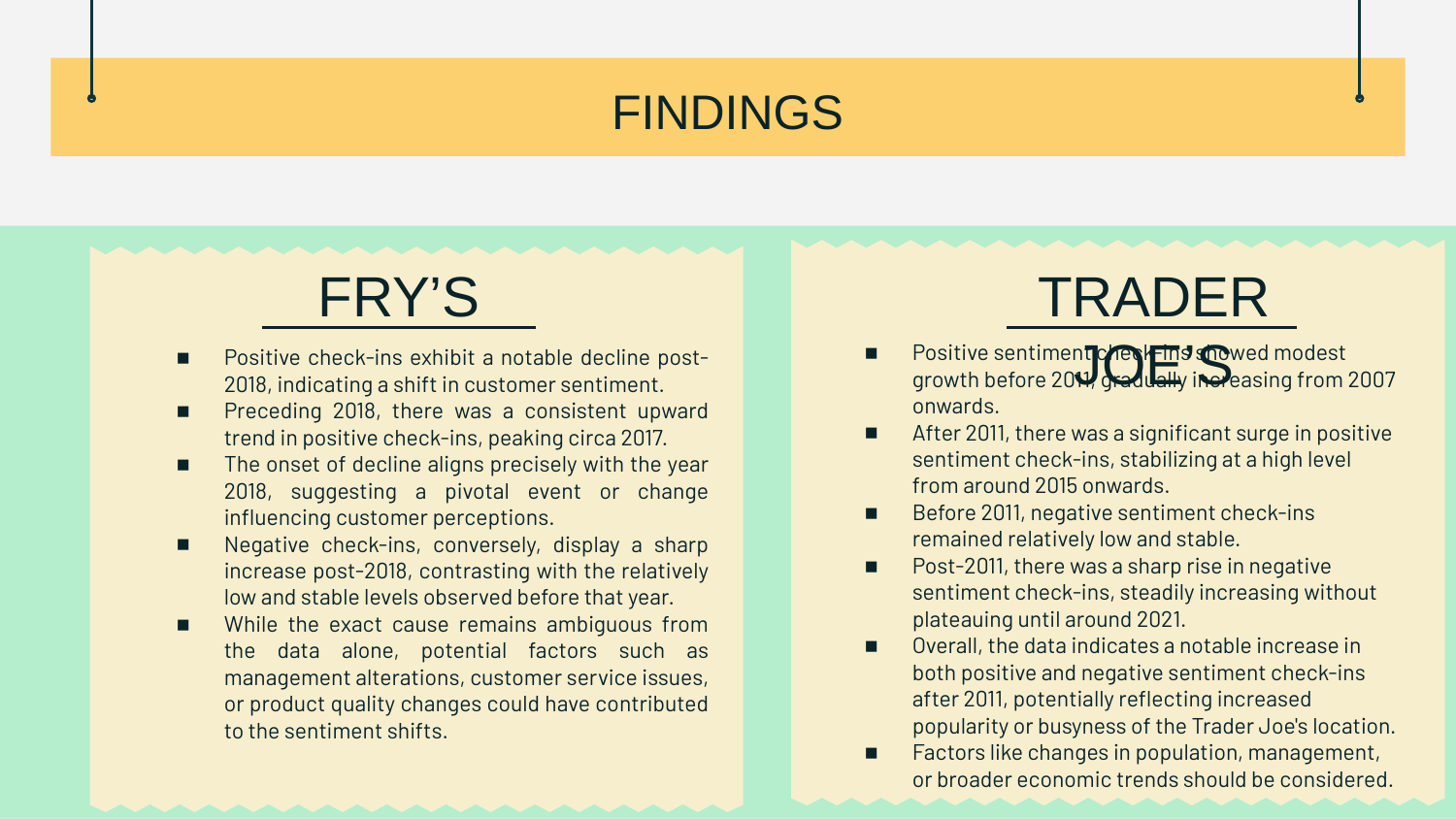

# FINDINGS

FRY’S
TRADER JOE’S

Positive check-ins exhibit a notable decline post-2018, indicating a shift in customer sentiment.
Preceding 2018, there was a consistent upward trend in positive check-ins, peaking circa 2017.
The onset of decline aligns precisely with the year 2018, suggesting a pivotal event or change influencing customer perceptions.
Negative check-ins, conversely, display a sharp increase post-2018, contrasting with the relatively low and stable levels observed before that year.
While the exact cause remains ambiguous from the data alone, potential factors such as management alterations, customer service issues, or product quality changes could have contributed to the sentiment shifts.

Positive sentiment check-ins showed modest growth before 2011, gradually increasing from 2007 onwards.
After 2011, there was a significant surge in positive sentiment check-ins, stabilizing at a high level from around 2015 onwards.
Before 2011, negative sentiment check-ins remained relatively low and stable.
Post-2011, there was a sharp rise in negative sentiment check-ins, steadily increasing without plateauing until around 2021.
Overall, the data indicates a notable increase in both positive and negative sentiment check-ins after 2011, potentially reflecting increased popularity or busyness of the Trader Joe's location.
Factors like changes in population, management, or broader economic trends should be considered.